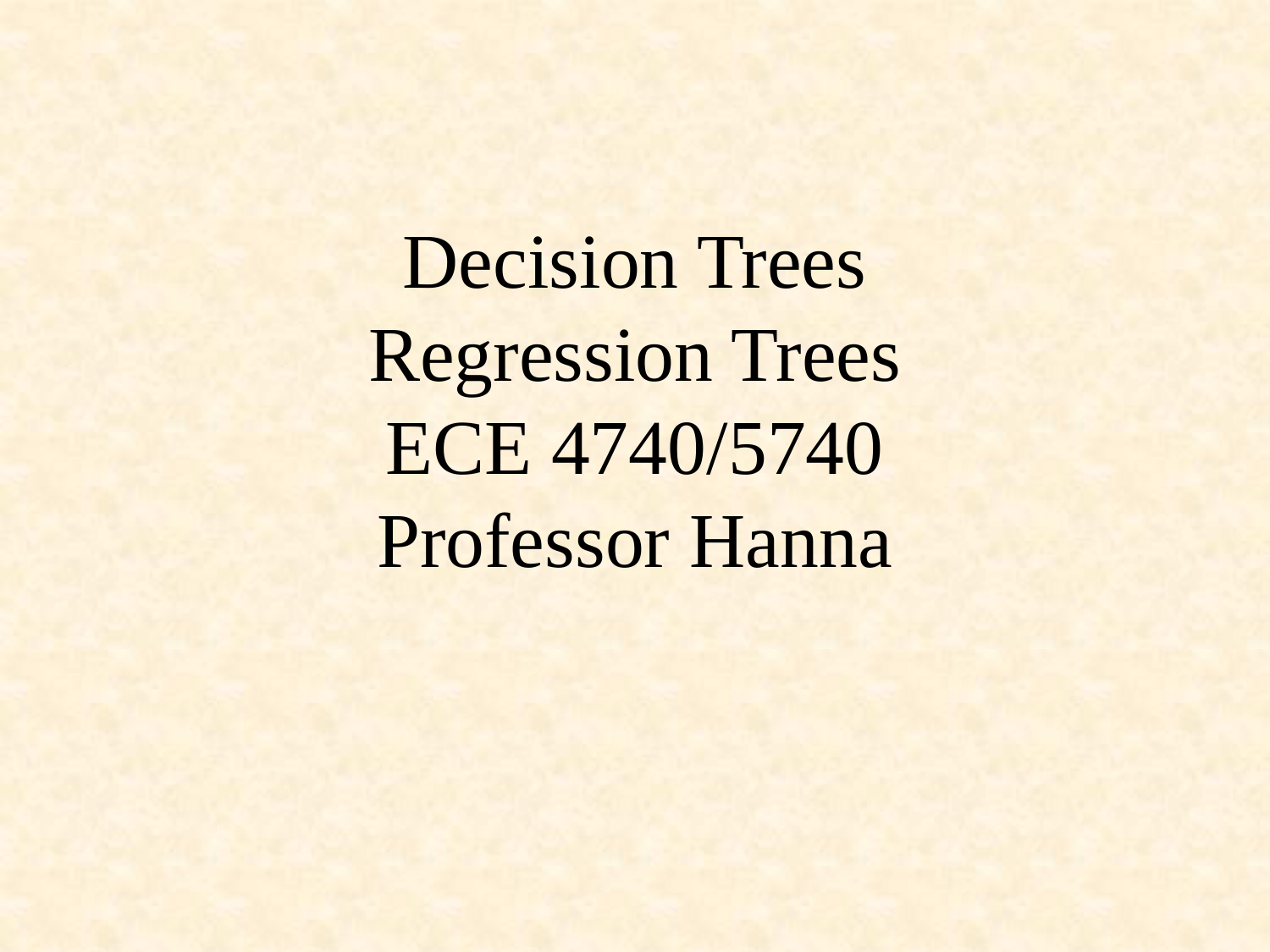

# Decision Trees Regression Trees ECE 4740/5740 Professor Hanna